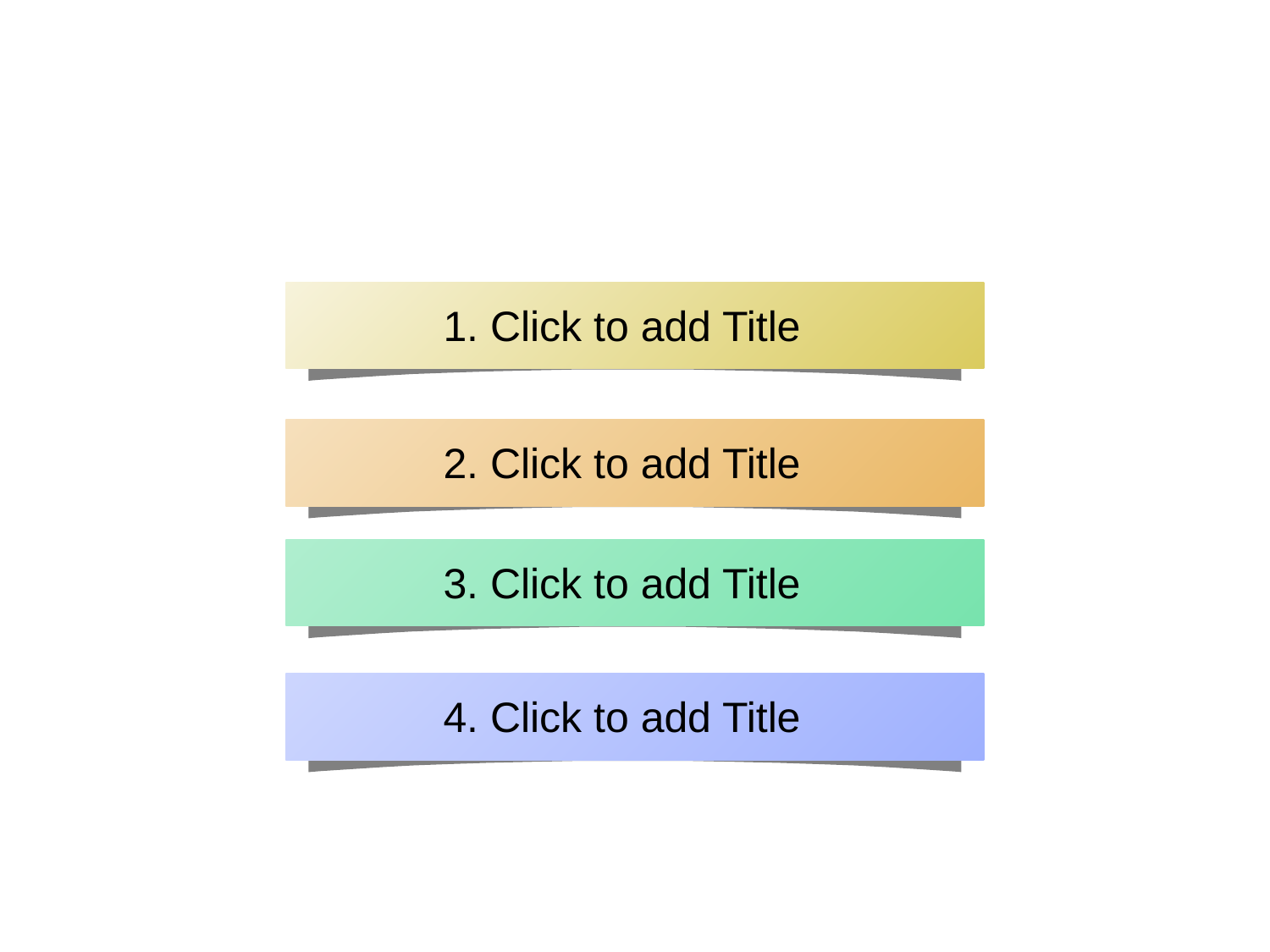

1. Click to add Title

2. Click to add Title

3. Click to add Title

4. Click to add Title